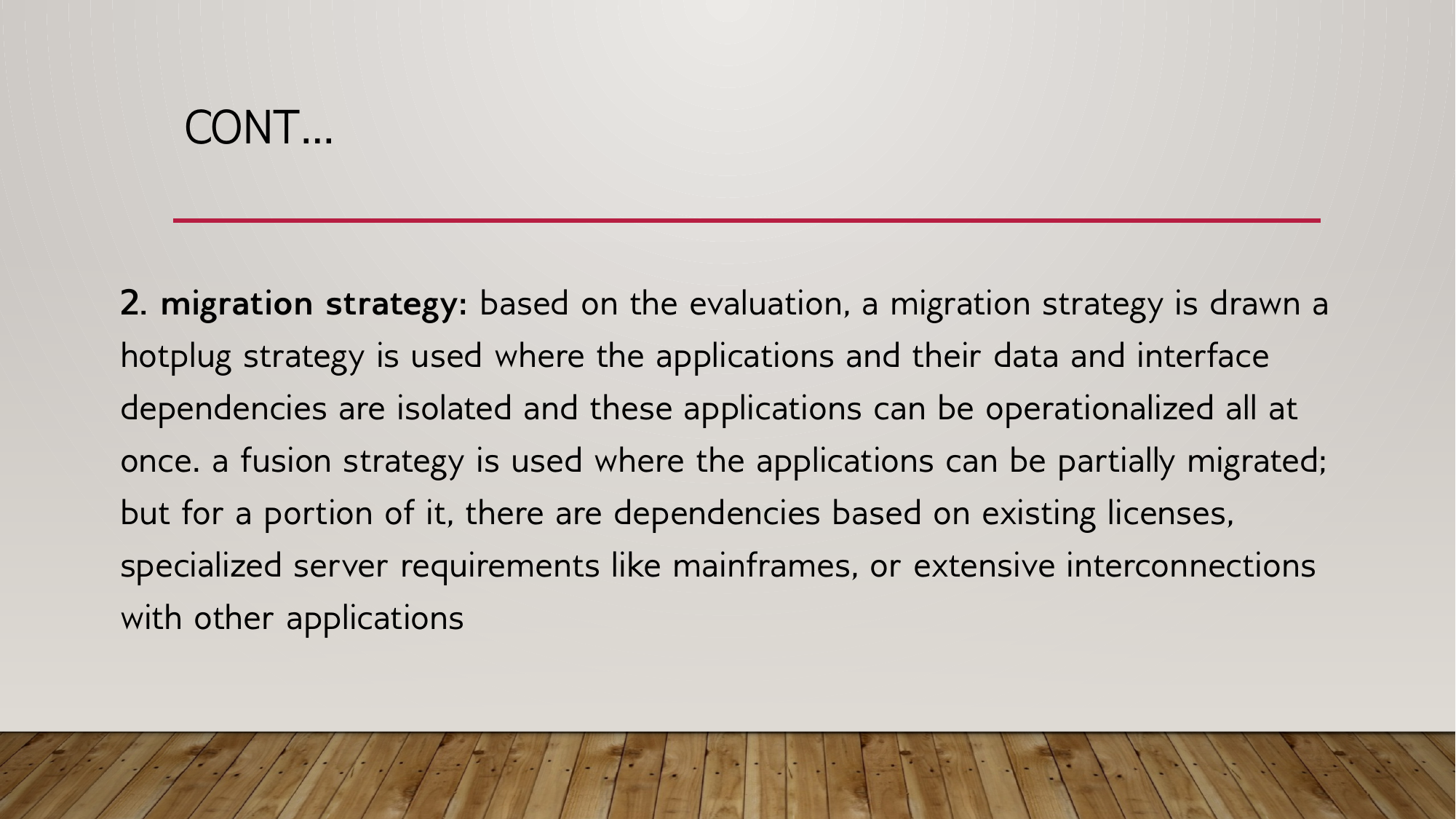

# Cont…
2. migration strategy: based on the evaluation, a migration strategy is drawn a hotplug strategy is used where the applications and their data and interface dependencies are isolated and these applications can be operationalized all at once. a fusion strategy is used where the applications can be partially migrated; but for a portion of it, there are dependencies based on existing licenses, specialized server requirements like mainframes, or extensive interconnections with other applications